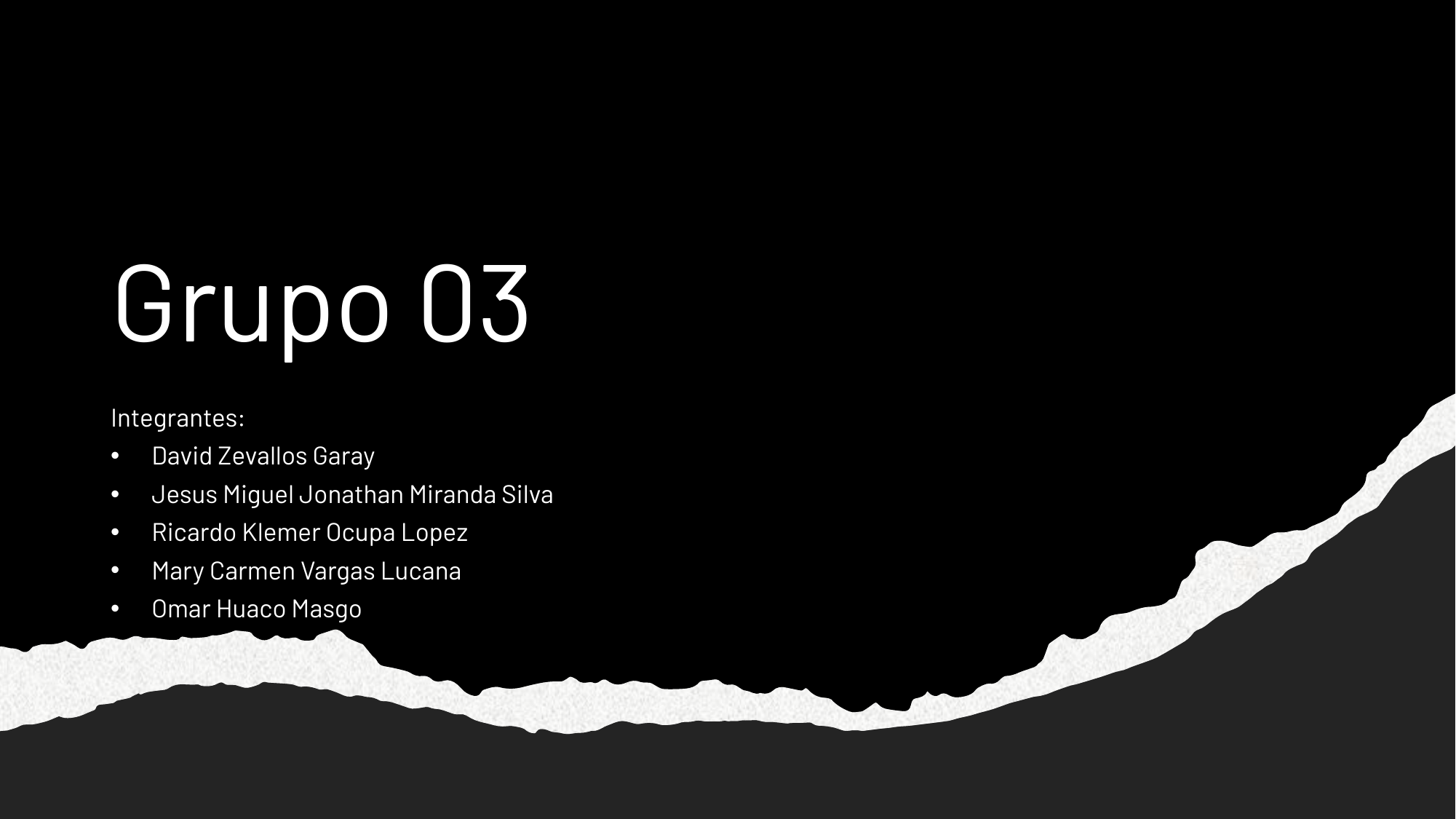

# Grupo 03

Integrantes:
David Zevallos Garay
Jesus Miguel Jonathan Miranda Silva
Ricardo Klemer Ocupa Lopez
Mary Carmen Vargas Lucana
Omar Huaco Masgo